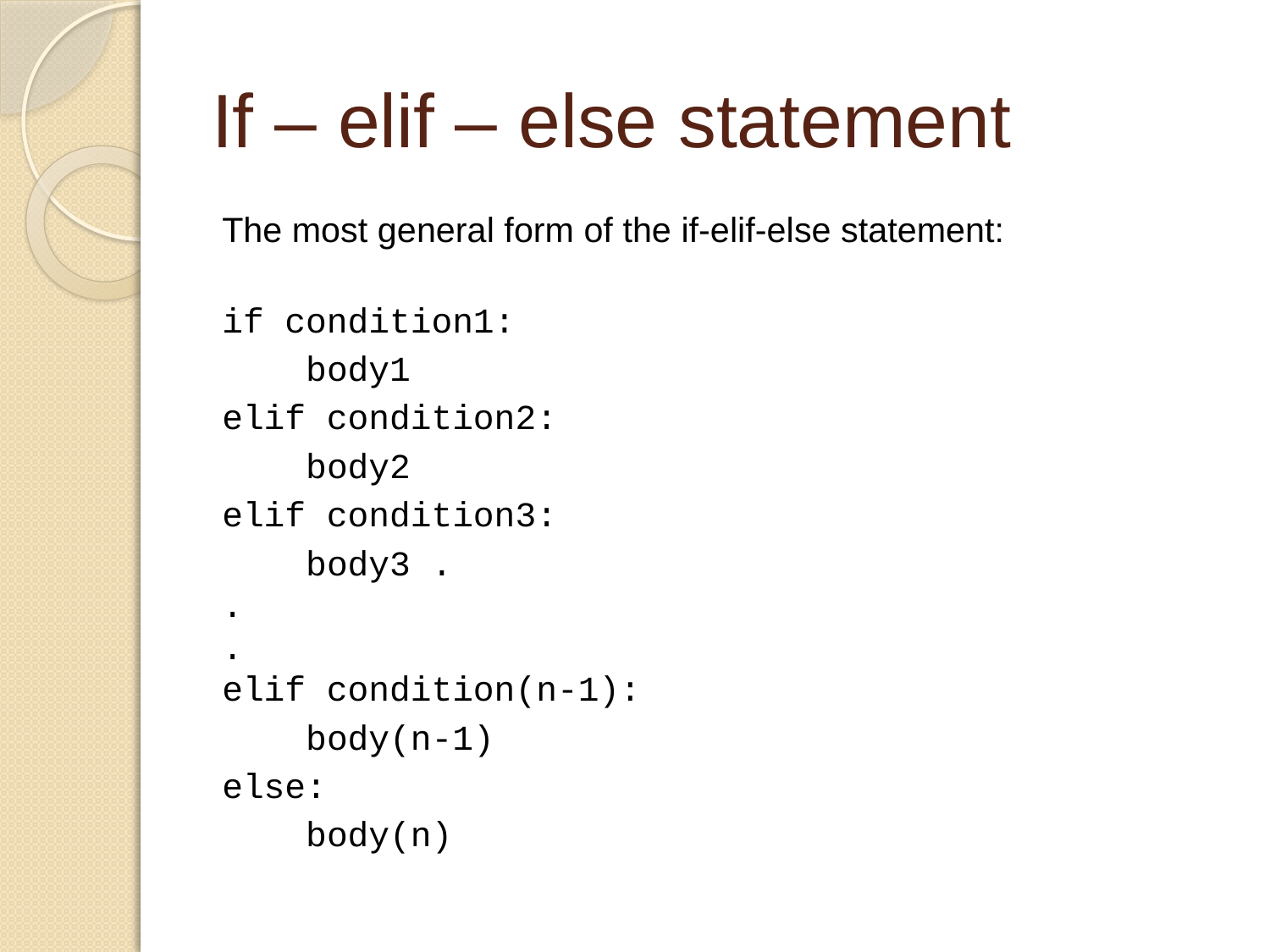

# If – elif – else statement
The most general form of the if-elif-else statement:
if condition1:
    body1
elif condition2:
    body2
elif condition3:
    body3 .
.
.
elif condition(n-1):
    body(n-1)
else:
    body(n)